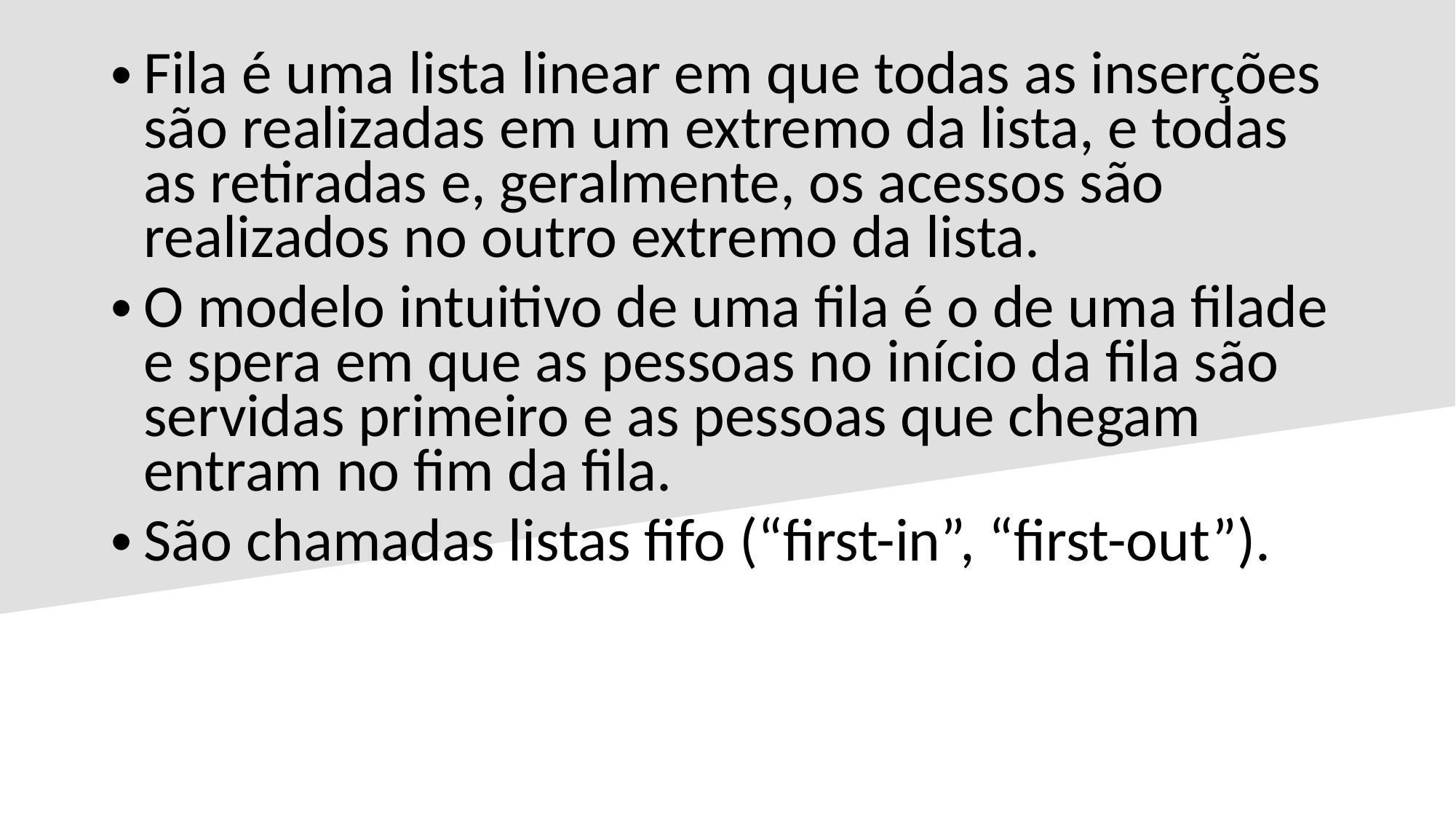

Fila é uma lista linear em que todas as inserções são realizadas em um extremo da lista, e todas as retiradas e, geralmente, os acessos são realizados no outro extremo da lista.
O modelo intuitivo de uma fila é o de uma filade e spera em que as pessoas no início da fila são servidas primeiro e as pessoas que chegam entram no fim da fila.
São chamadas listas fifo (“first-in”, “first-out”).